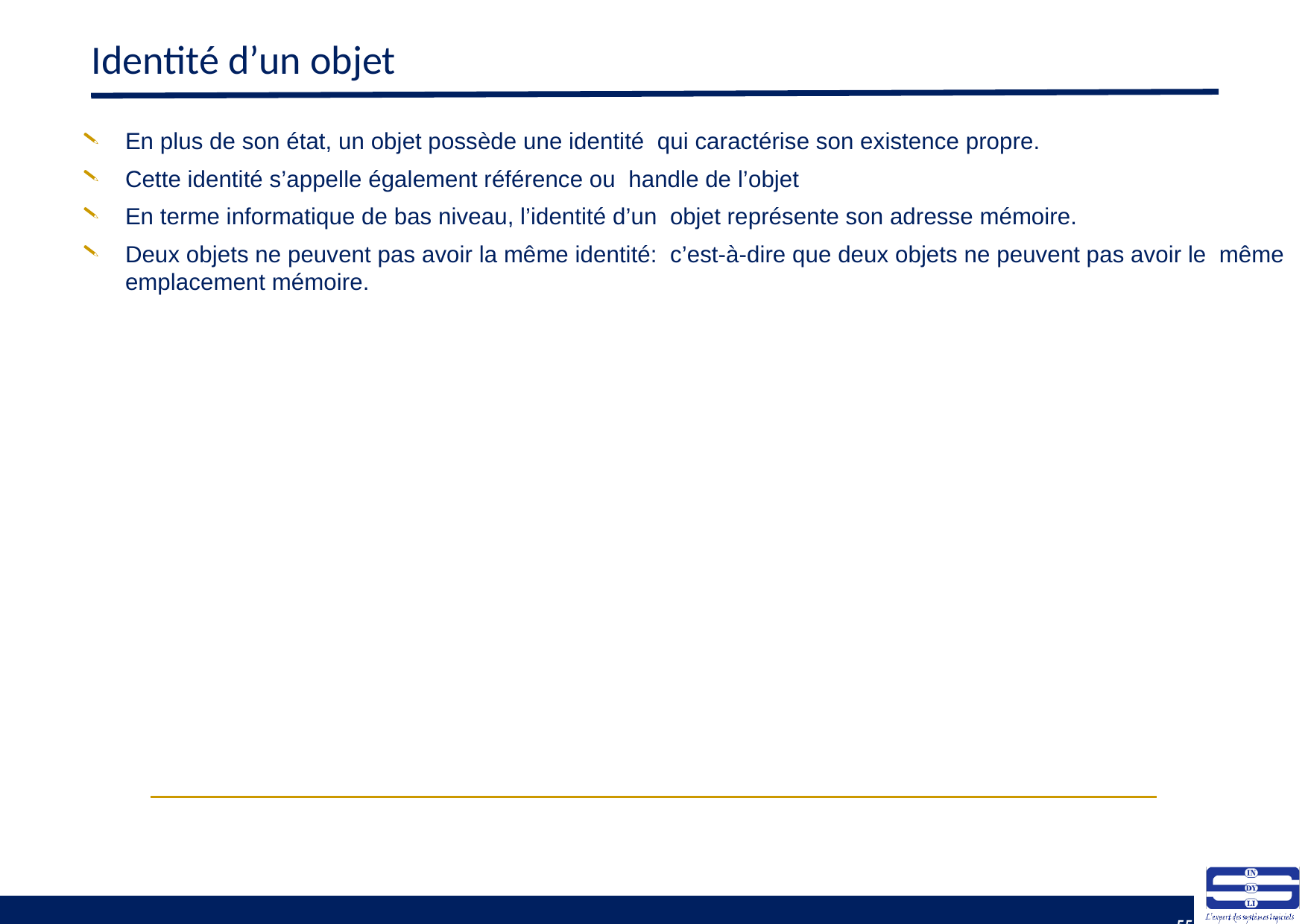

# Identité d’un objet
En plus de son état, un objet possède une identité  qui caractérise son existence propre.
Cette identité s’appelle également référence ou  handle de l’objet
En terme informatique de bas niveau, l’identité d’un  objet représente son adresse mémoire.
Deux objets ne peuvent pas avoir la même identité:  c’est-à-dire que deux objets ne peuvent pas avoir le  même emplacement mémoire.

55